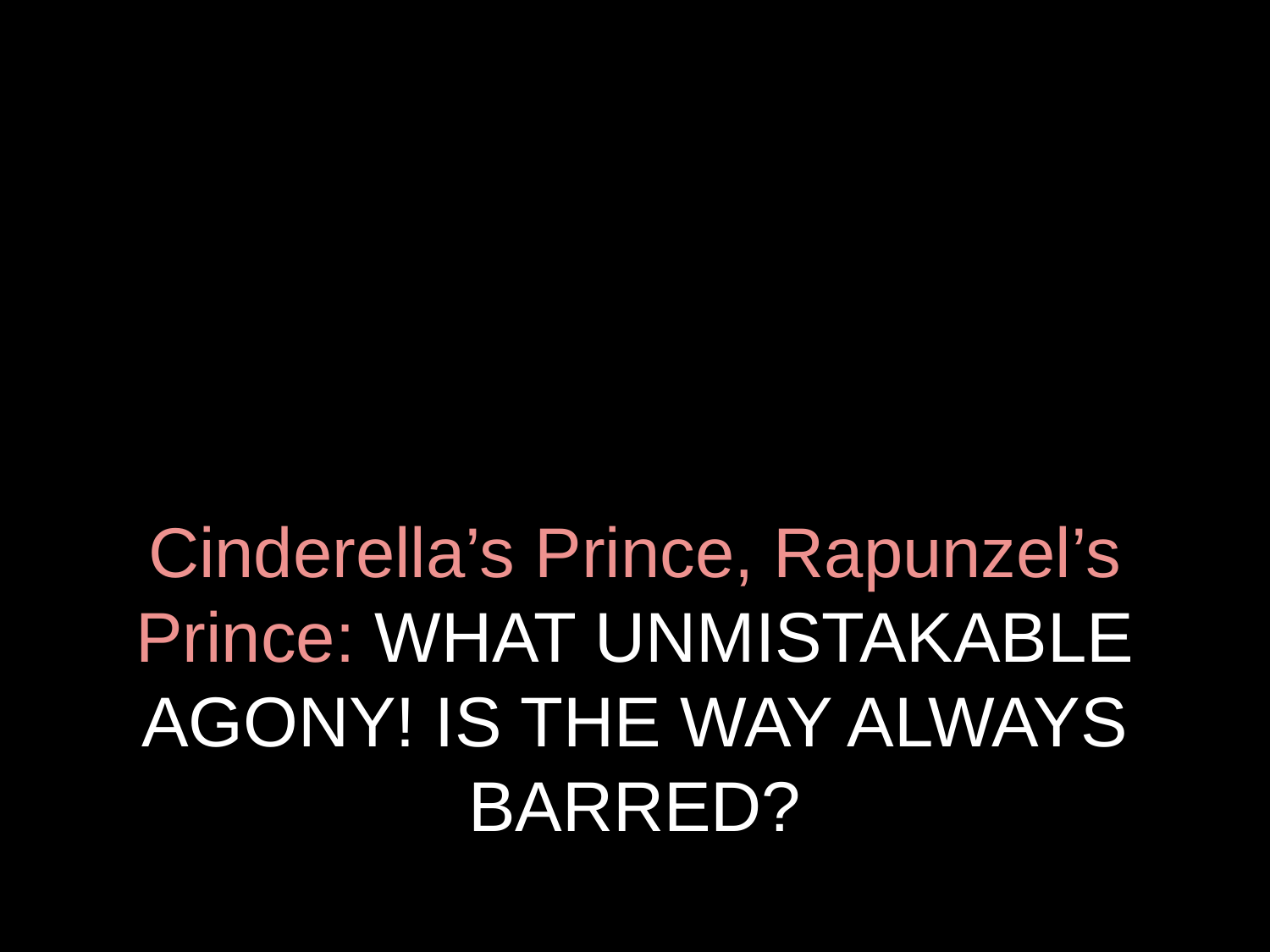

# Cinderella’s Prince, Rapunzel’s Prince: WHAT UNMISTAKABLE AGONY! IS THE WAY ALWAYS BARRED?